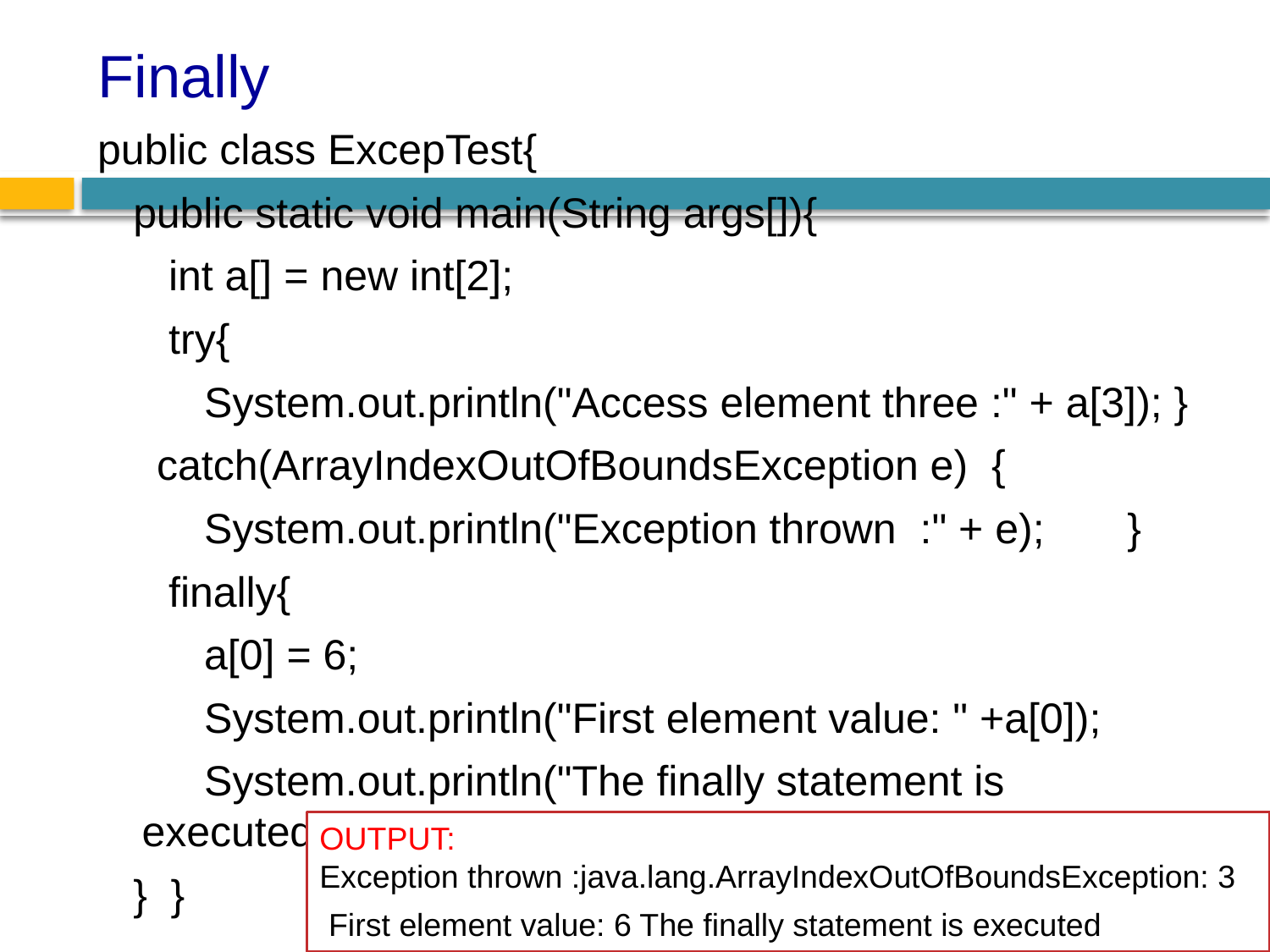

# Finally
public class ExcepTest{
   public static void main(String args[]){
      int a[] = new int[2];
      try{
         System.out.println("Access element three :" + a[3]); }
     catch(ArrayIndexOutOfBoundsException e)  {
         System.out.println("Exception thrown  :" + e);       }
      finally{
         a[0] = 6;
         System.out.println("First element value: " +a[0]);
         System.out.println("The finally statement is executed");      }
   }  }
OUTPUT:
Exception thrown :java.lang.ArrayIndexOutOfBoundsException: 3
 First element value: 6 The finally statement is executed